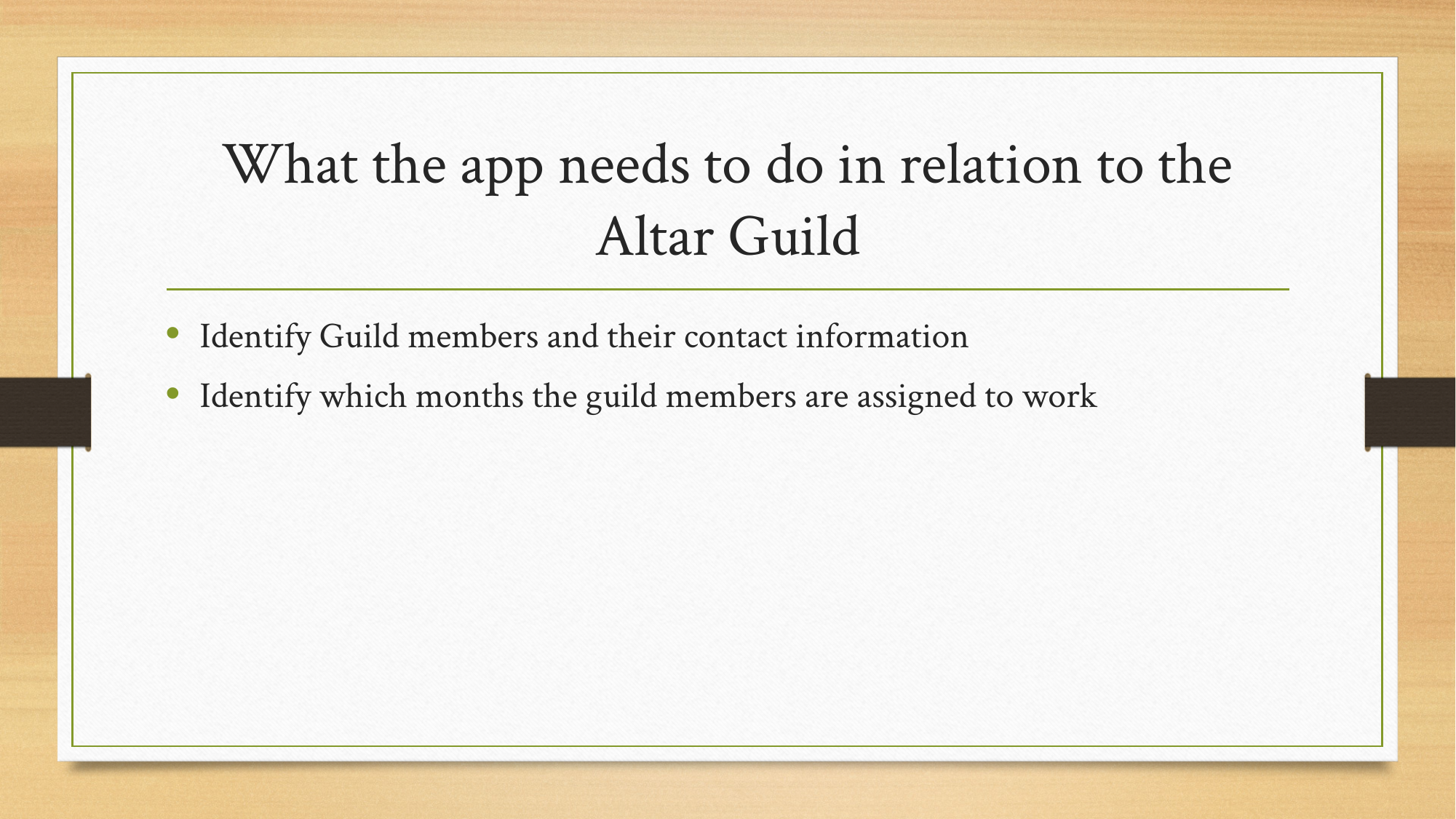

# What the app needs to do in relation to the Altar Guild
Identify Guild members and their contact information
Identify which months the guild members are assigned to work